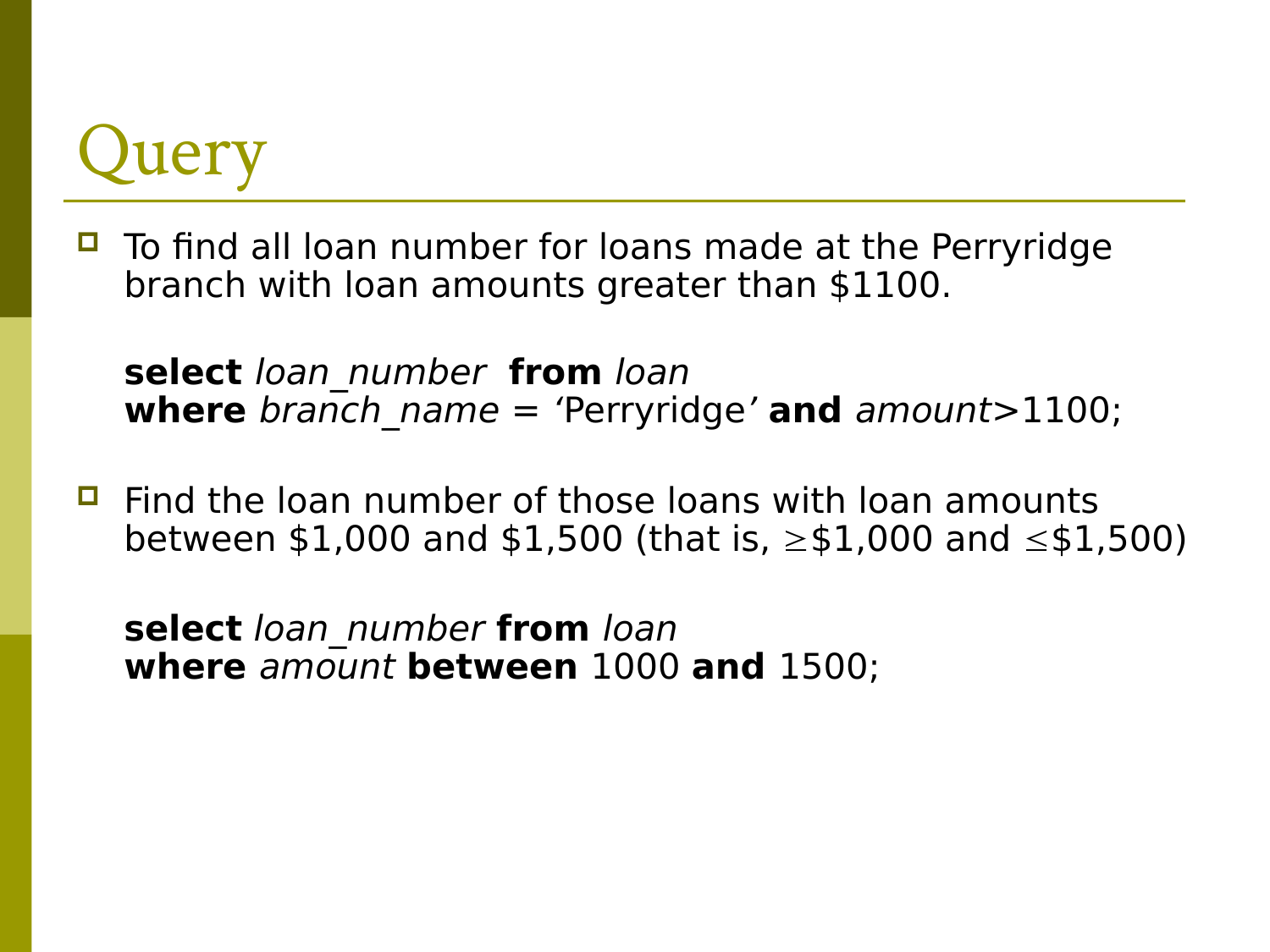

# Query
To find all loan number for loans made at the Perryridge branch with loan amounts greater than $1100.
	select loan_number  from loan
where branch_name = ‘Perryridge’ and amount>1100;

Find the loan number of those loans with loan amounts between $1,000 and $1,500 (that is, ≥$1,000 and ≤$1,500)

	select loan_number from loan
where amount between 1000 and 1500;